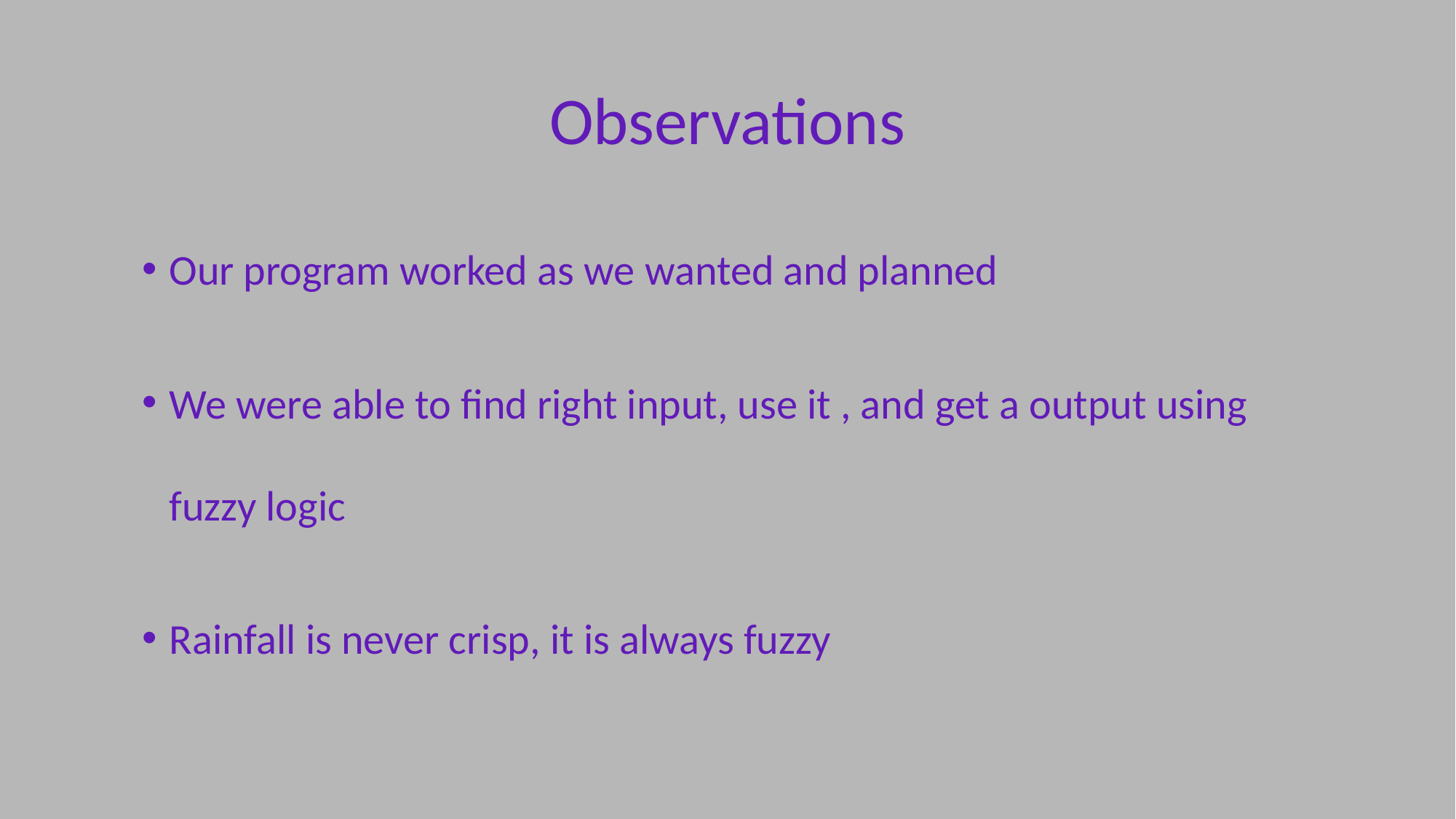

# Observations
Our program worked as we wanted and planned
We were able to find right input, use it , and get a output using fuzzy logic
Rainfall is never crisp, it is always fuzzy